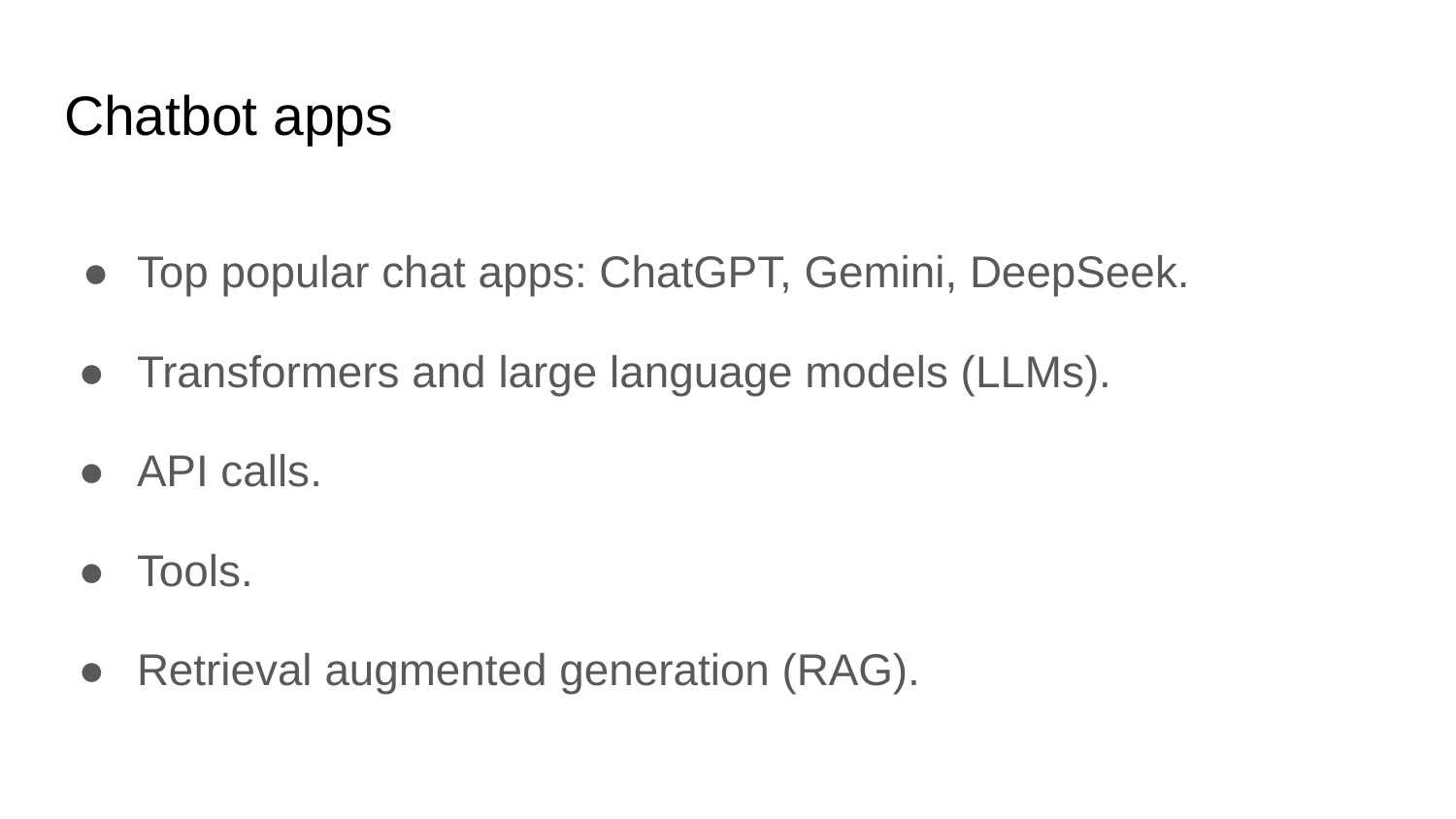

# Chatbot apps
Top popular chat apps: ChatGPT, Gemini, DeepSeek.
Transformers and large language models (LLMs).
API calls.
Tools.
Retrieval augmented generation (RAG).